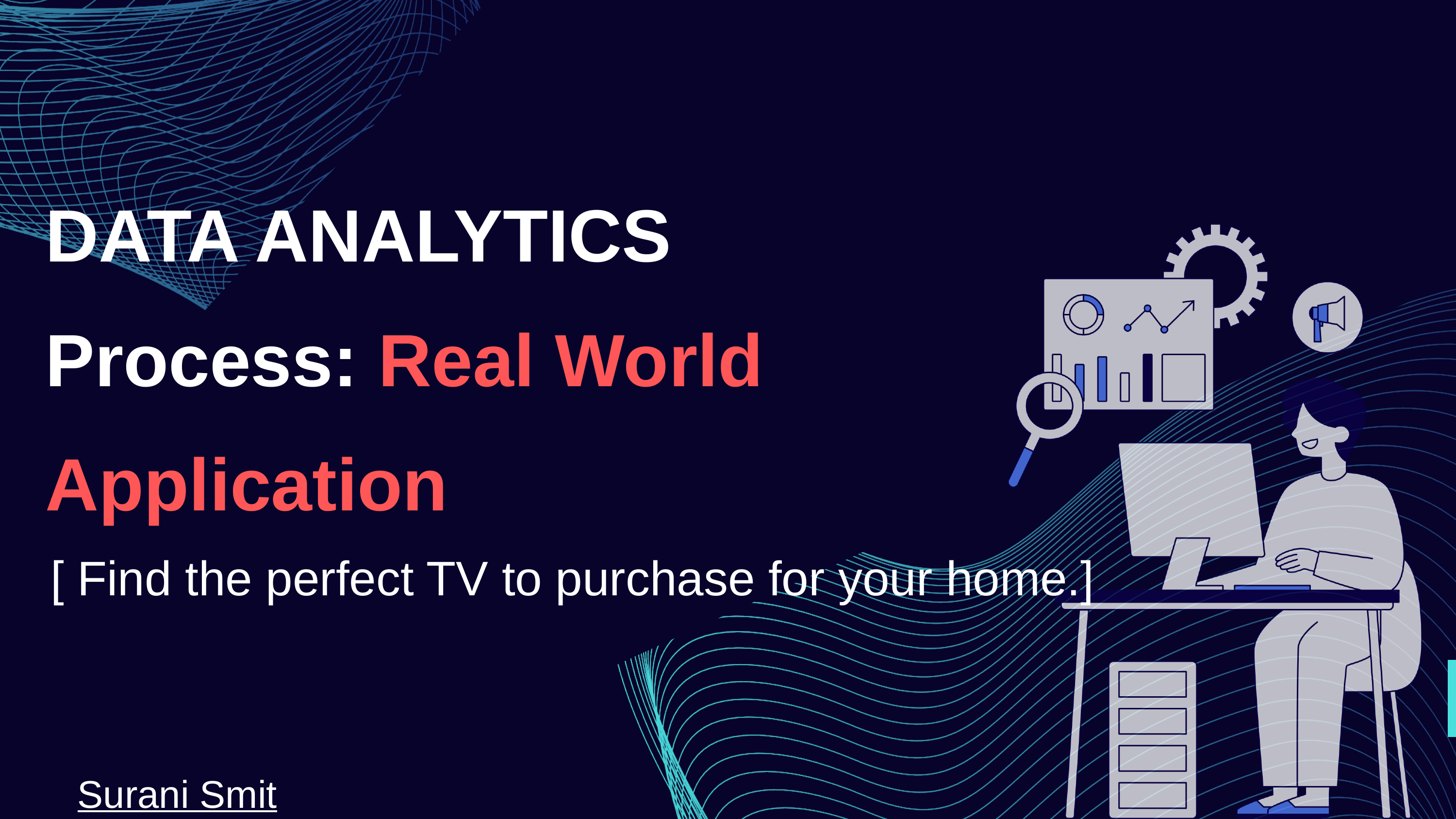

DATA ANALYTICS
Process: Real World
Application

[ Find the perfect TV to purchase for your home.]

Surani Smit